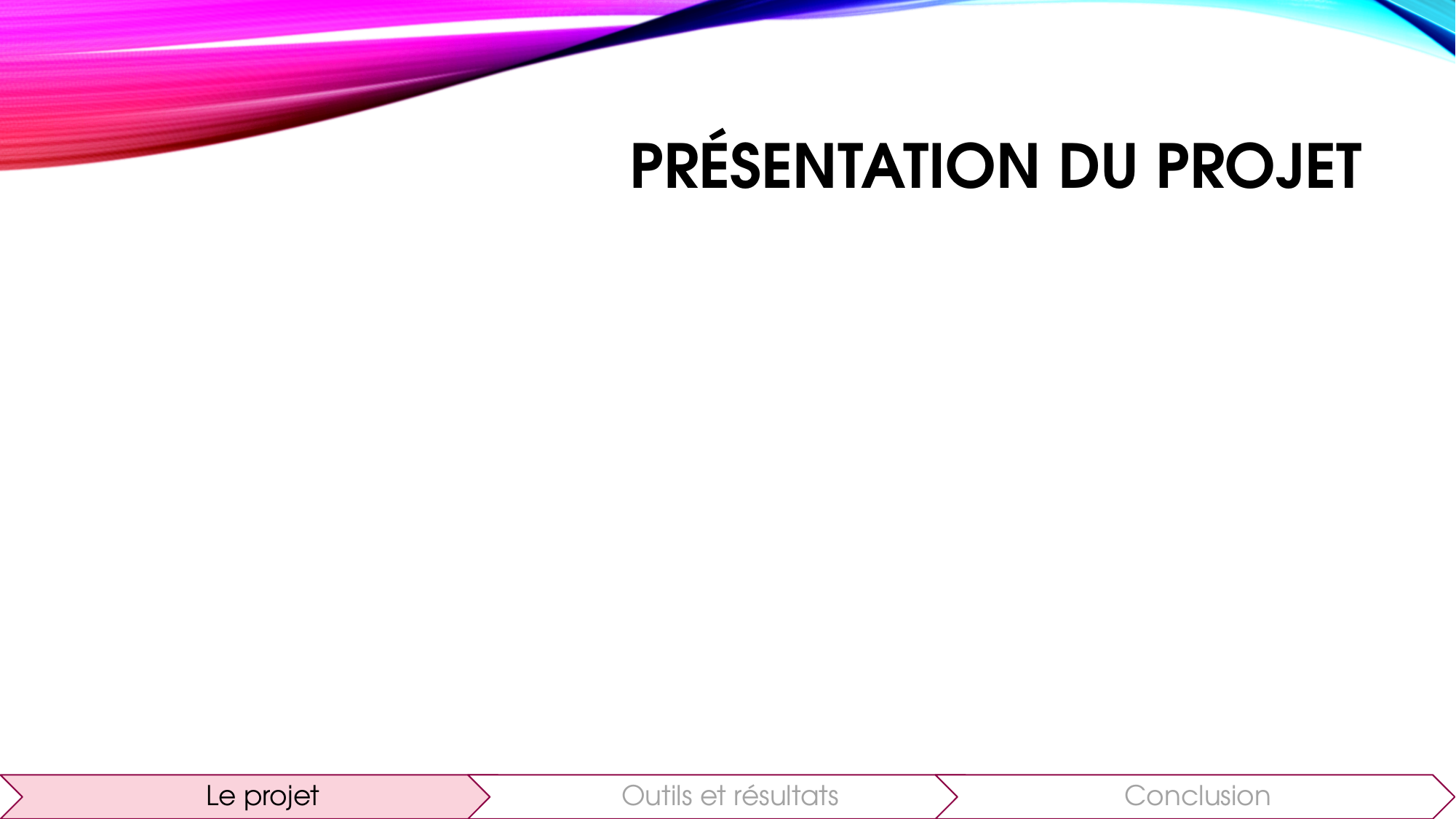

# Présentation du projet
Le projet
Outils et résultats
Conclusion